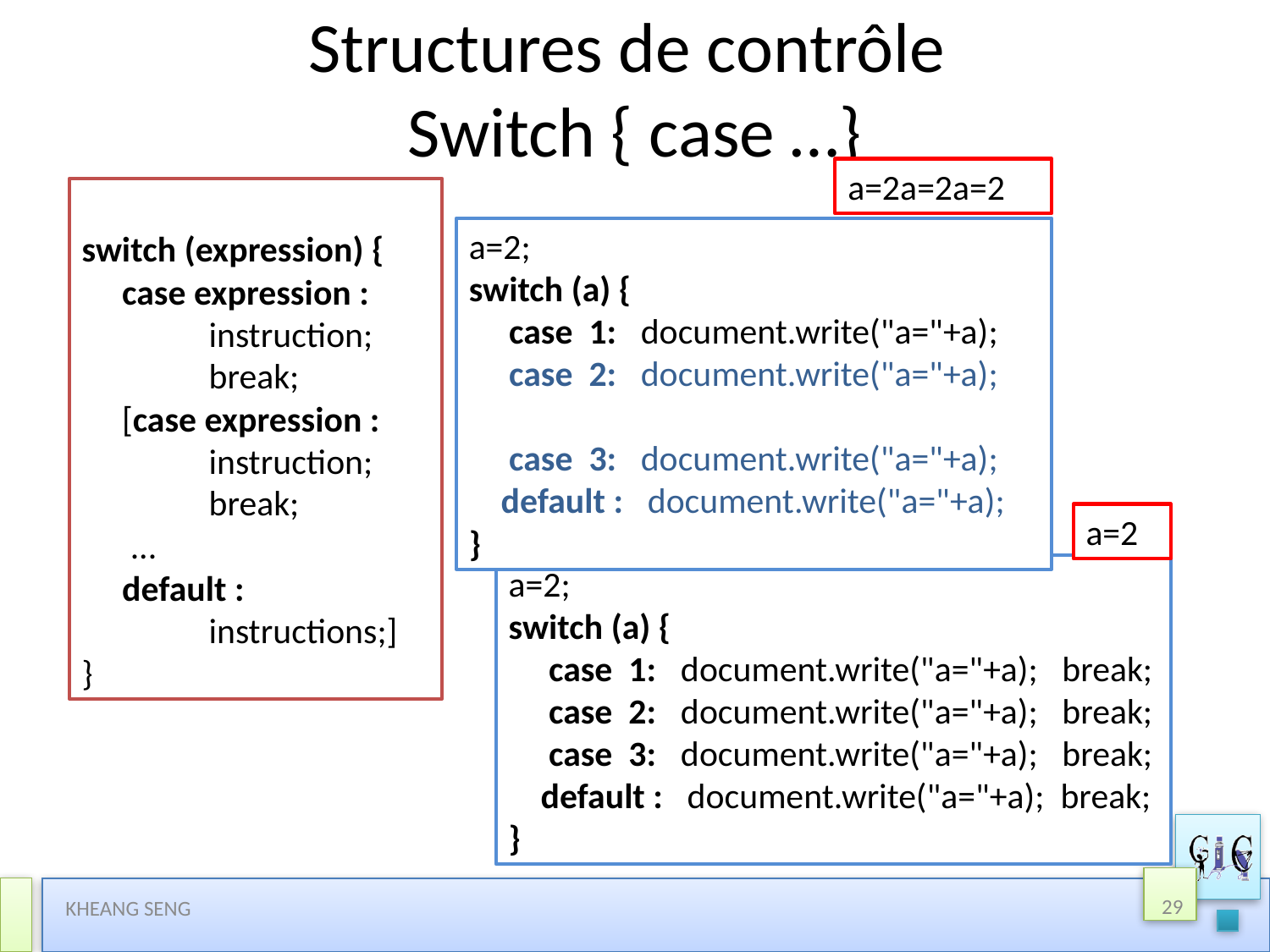

# Structures de contrôle Switch { case …}

a=2a=2a=2

switch (expression) {
     case expression :
	instruction;
	break;
     [case expression :
	instruction;
	break;
      ...
     default :
	instructions;]
}
a=2;
switch (a) {
     case  1:   document.write("a="+a);
     case  2:   document.write("a="+a);
     case  3:   document.write("a="+a);
    default :   document.write("a="+a);
}
a=2
a=2;
switch (a) {
     case  1:   document.write("a="+a);   break;
     case  2:   document.write("a="+a);   break;
     case  3:   document.write("a="+a);   break;
    default :   document.write("a="+a);  break;
}
29
KHEANG SENG